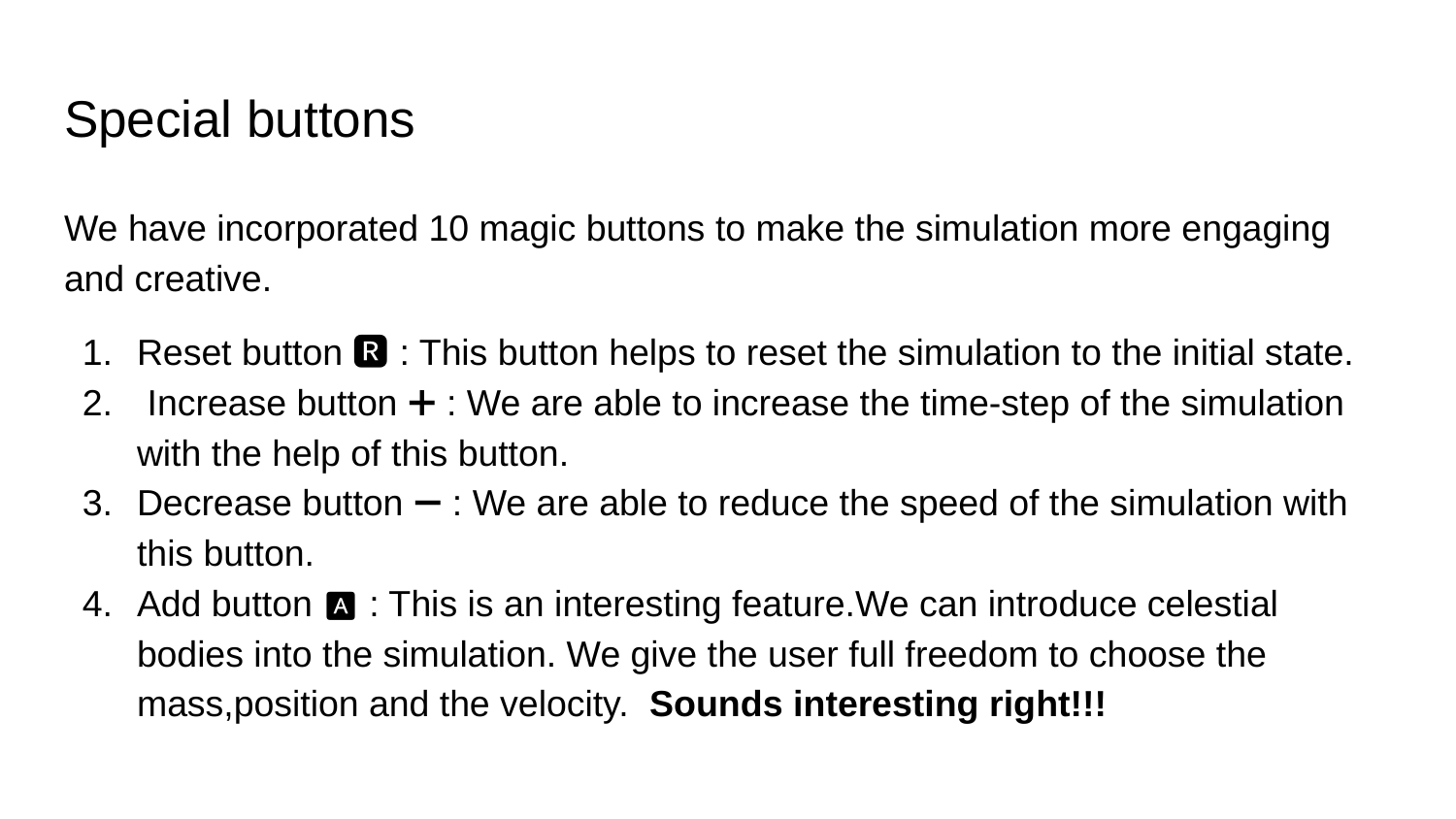

# Special buttons
We have incorporated 10 magic buttons to make the simulation more engaging and creative.
Reset button 🆁 : This button helps to reset the simulation to the initial state.
 Increase button ➕ : We are able to increase the time-step of the simulation with the help of this button.
Decrease button ➖ : We are able to reduce the speed of the simulation with this button.
Add button 🅰 : This is an interesting feature.We can introduce celestial bodies into the simulation. We give the user full freedom to choose the mass,position and the velocity.  Sounds interesting right!!!